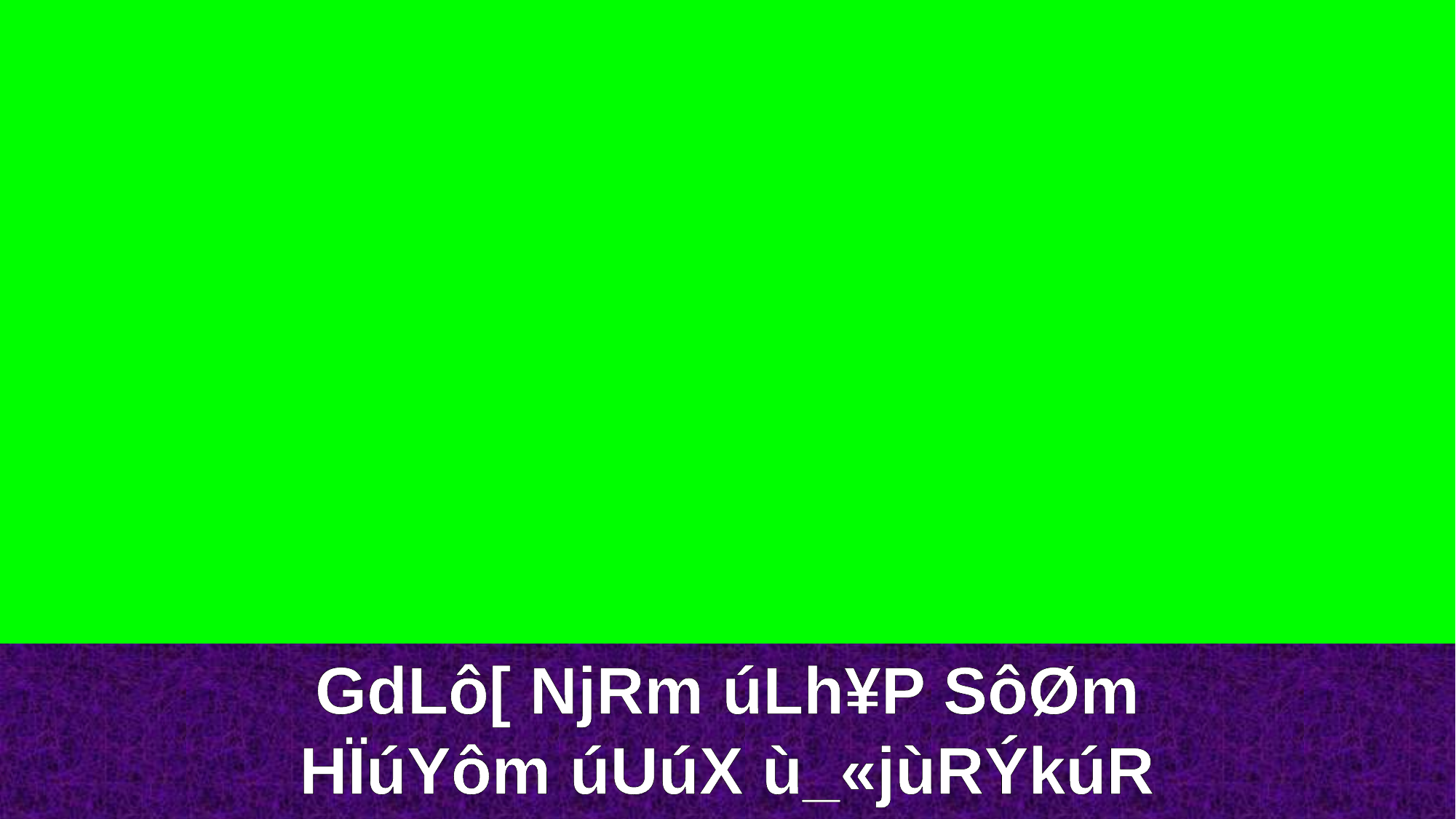

GdLô[ NjRm úLh¥P SôØm HÏúYôm úUúX ù_«jùRÝkúR